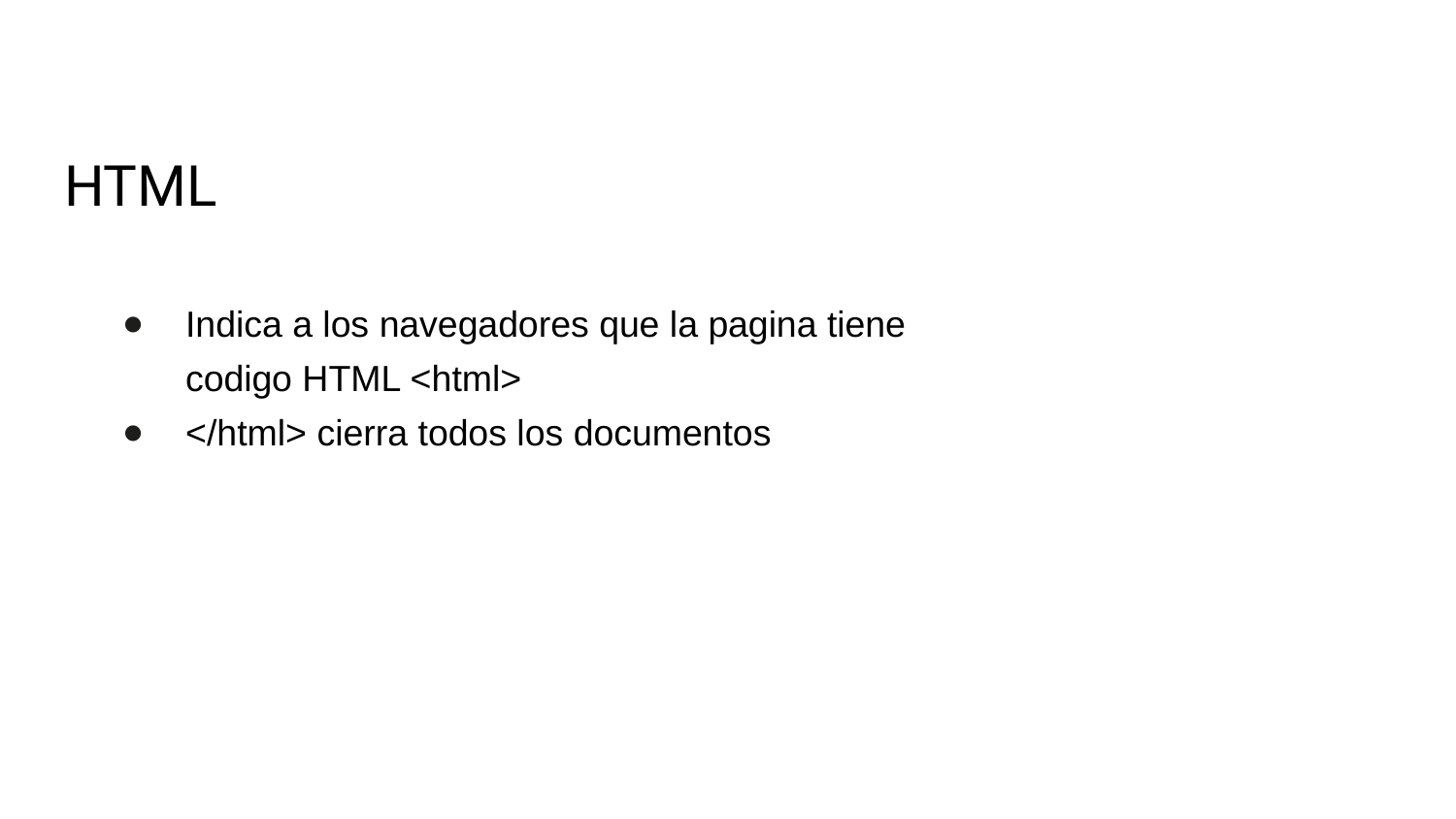

# HTML

Indica a los navegadores que la pagina tiene codigo HTML <html>
</html> cierra todos los documentos